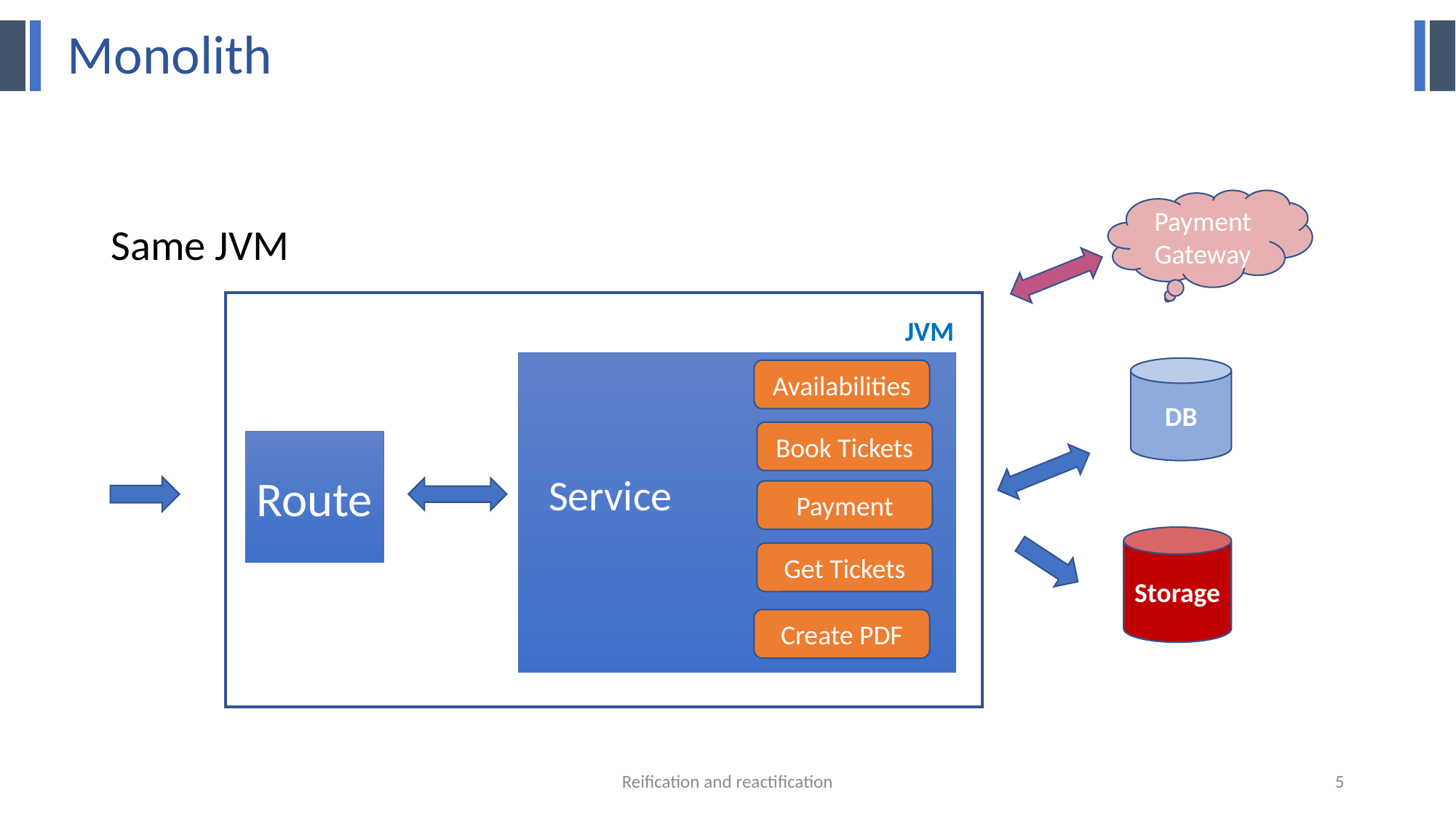

# Monolith

Payment Gateway
Same JVM

JVM

DB
Availabilities
Book Tickets
Route

Service

Payment
Storage
Get Tickets

Create PDF
Reification and reactification
5